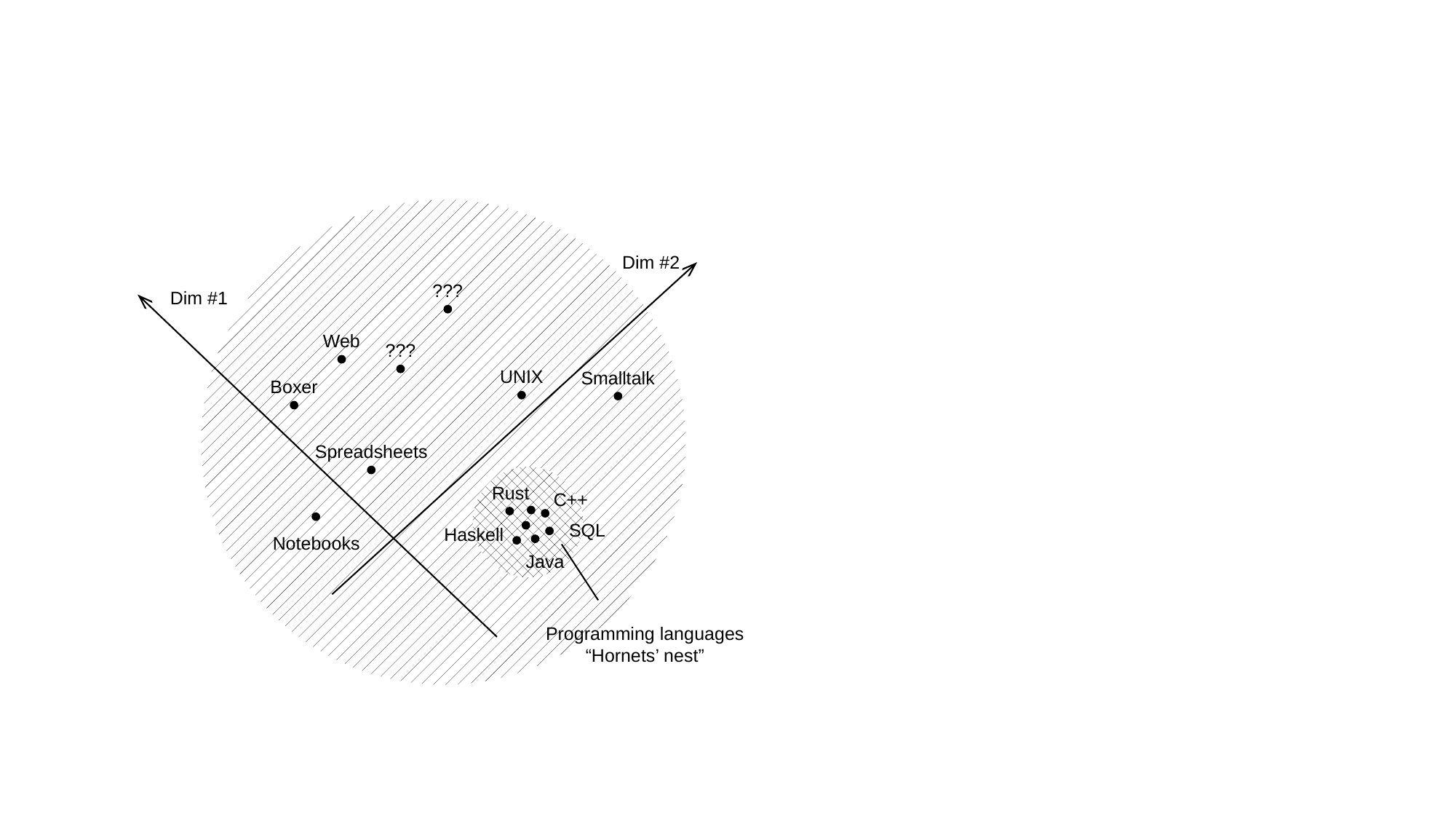

Dim #2
???
Dim #1

Web
???

UNIX
Smalltalk

Boxer

Spreadsheets

Rust
C++

SQL
Haskell

Notebooks

Java
Programming languages “Hornets’ nest”